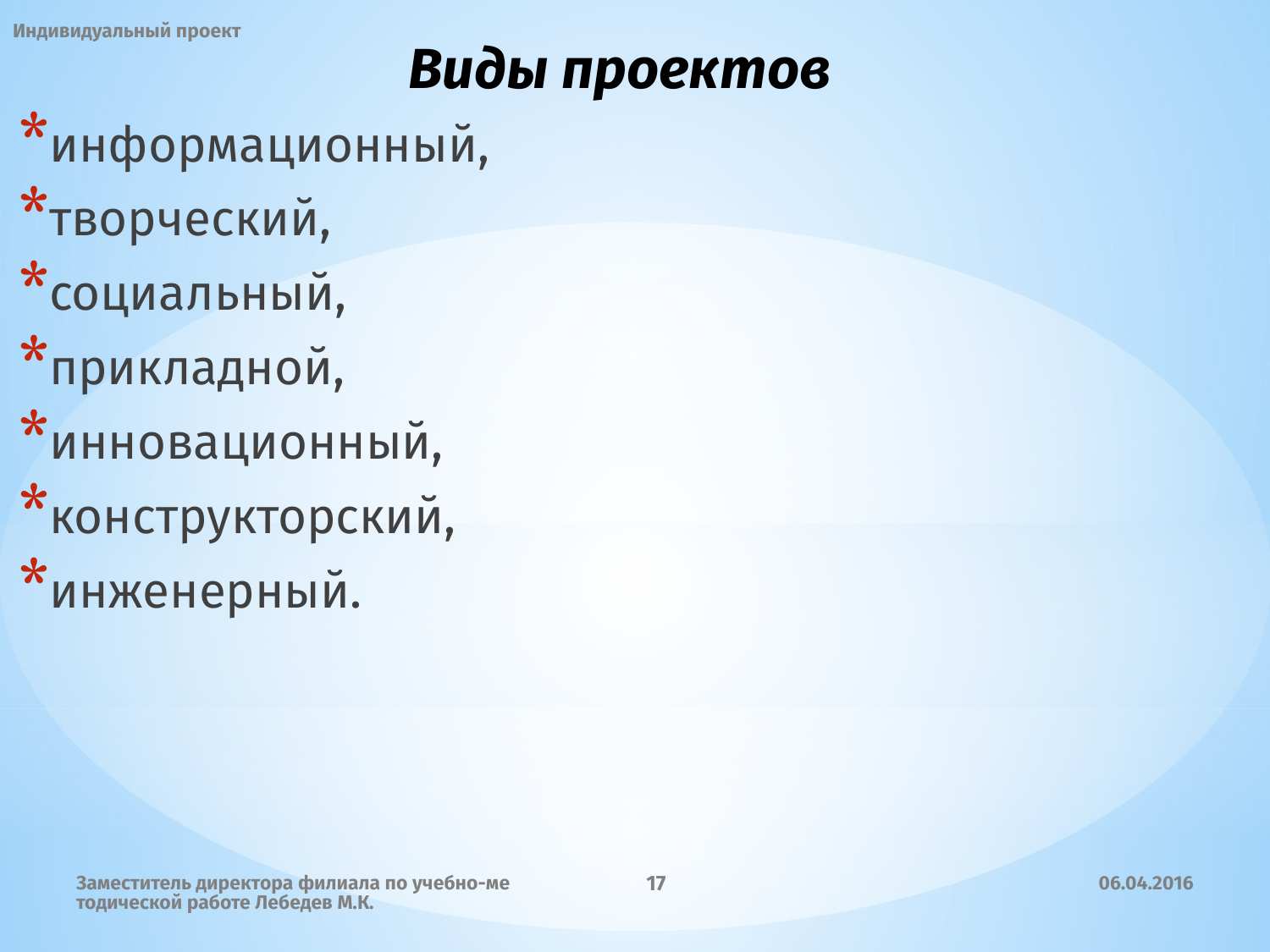

Индивидуальный проект
# Виды проектов
информационный,
творческий,
социальный,
прикладной,
инновационный,
конструкторский,
инженерный.
Заместитель директора филиала по учебно-методической работе Лебедев М.К.
17
06.04.2016